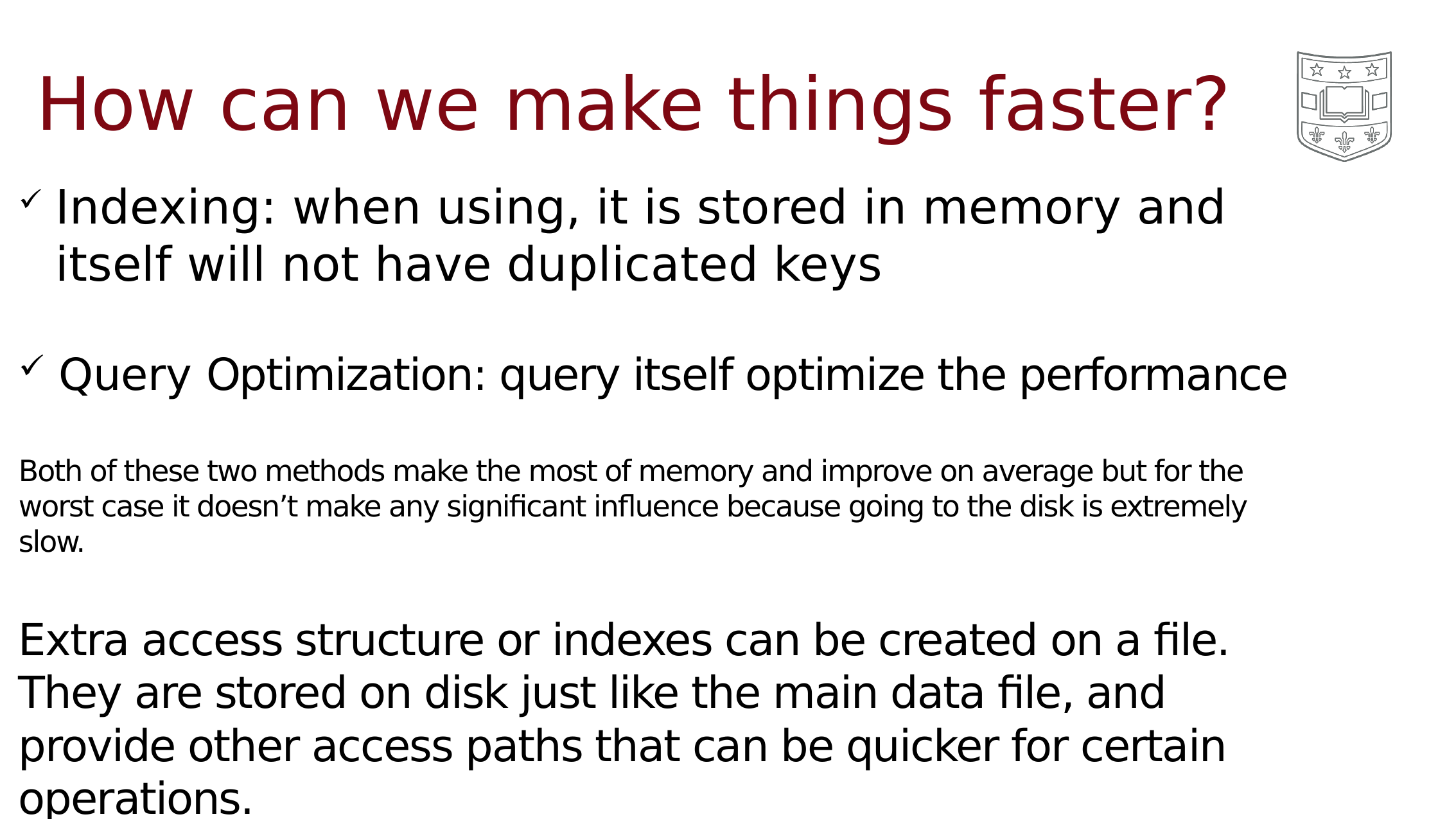

# How can we make things faster?
Indexing: when using, it is stored in memory and itself will not have duplicated keys

Query Optimization: query itself optimize the performance

Both of these two methods make the most of memory and improve on average but for the worst case it doesn’t make any significant influence because going to the disk is extremely slow.

Extra access structure or indexes can be created on a file.
They are stored on disk just like the main data file, and provide other access paths that can be quicker for certain operations.